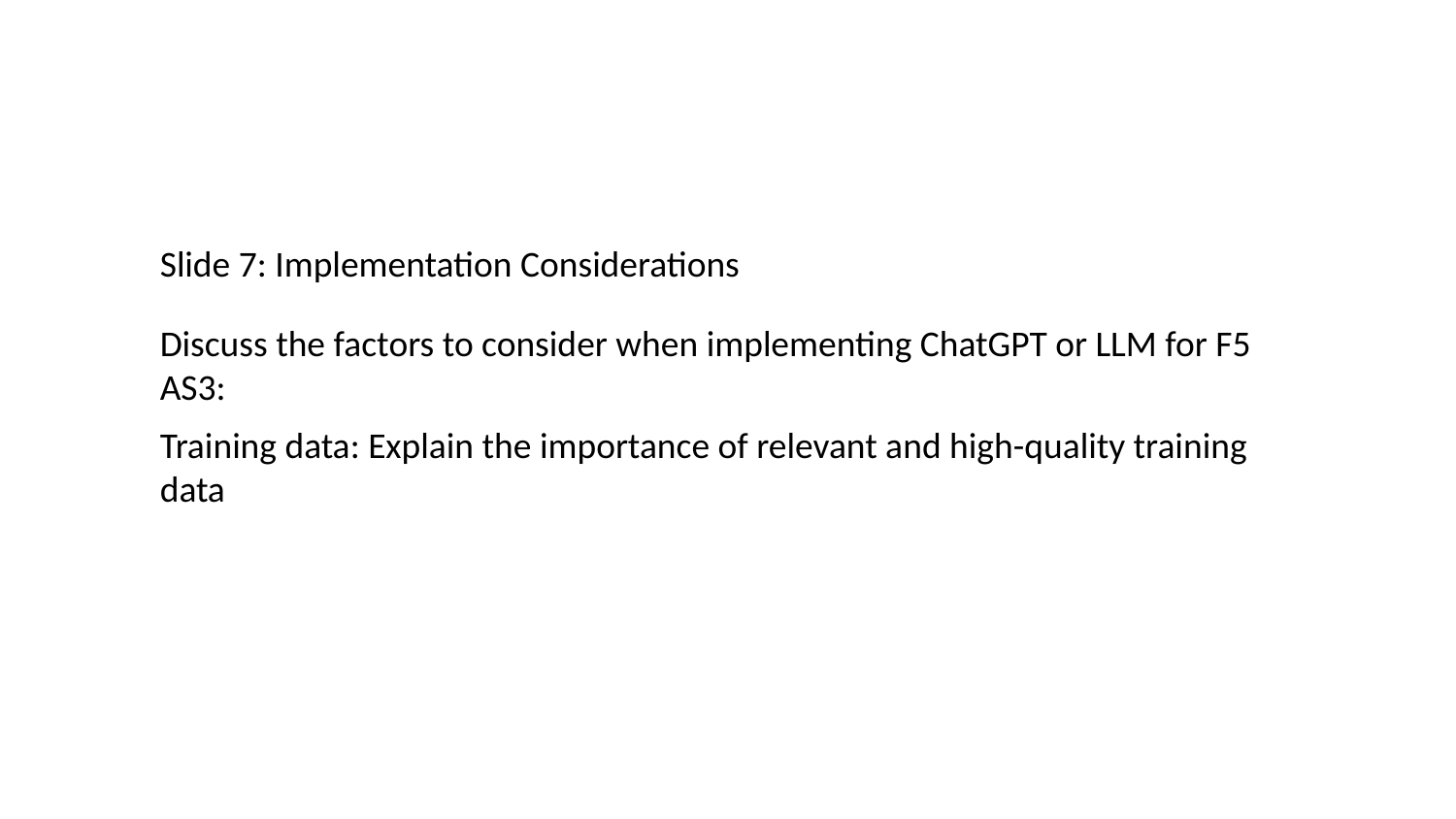

Slide 7: Implementation Considerations
Discuss the factors to consider when implementing ChatGPT or LLM for F5 AS3:
Training data: Explain the importance of relevant and high-quality training data